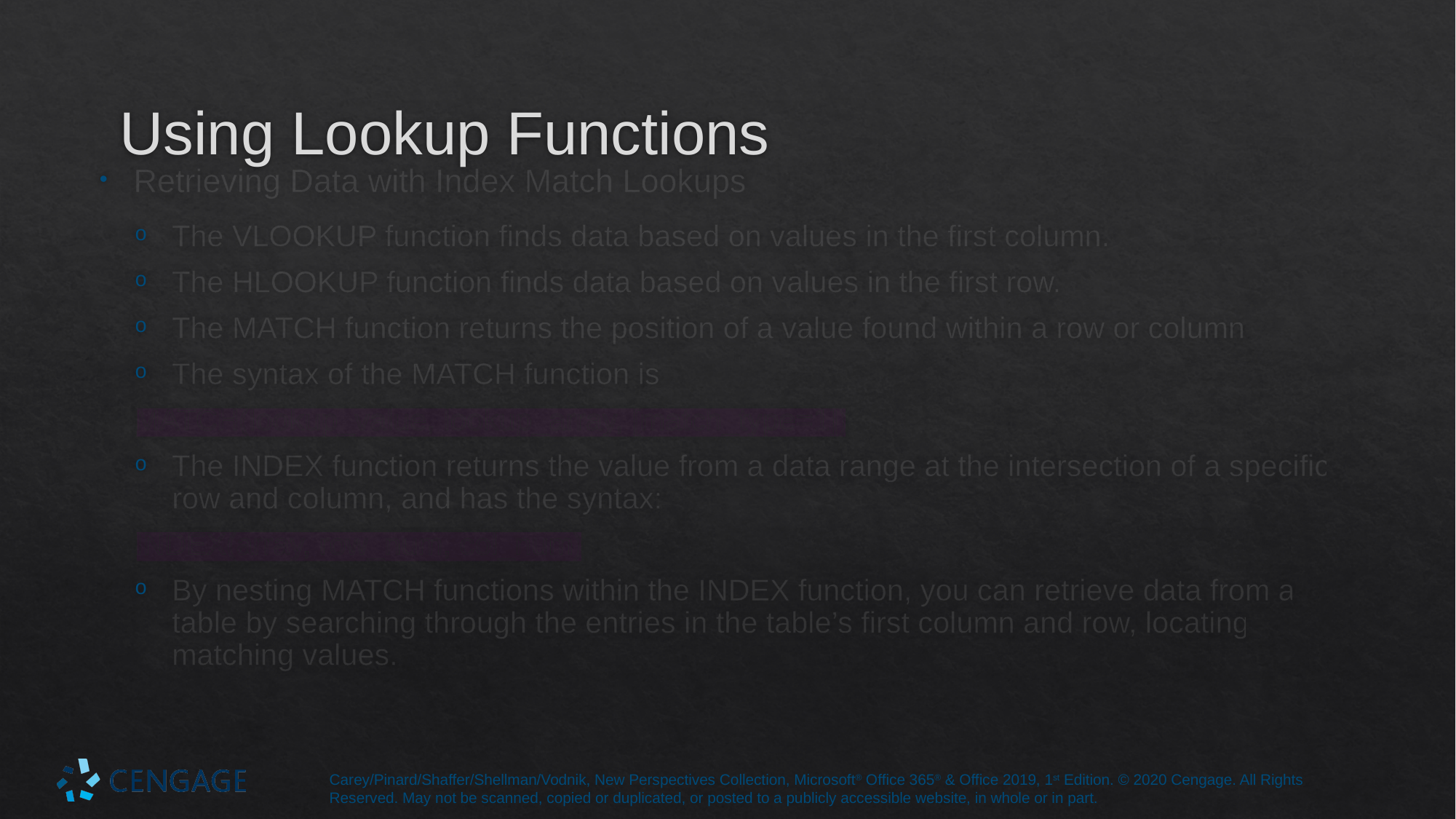

# Using Lookup Functions
Retrieving Data with Index Match Lookups
The VLOOKUP function finds data based on values in the first column.
The HLOOKUP function finds data based on values in the first row.
The MATCH function returns the position of a value found within a row or column.
The syntax of the MATCH function is
	MATCH(lookup_value, lookup_array, [match_type=1])
The INDEX function returns the value from a data range at the intersection of a specific row and column, and has the syntax:
	INDEX(array, row_num, col_num)
By nesting MATCH functions within the INDEX function, you can retrieve data from a table by searching through the entries in the table’s first column and row, locating matching values.